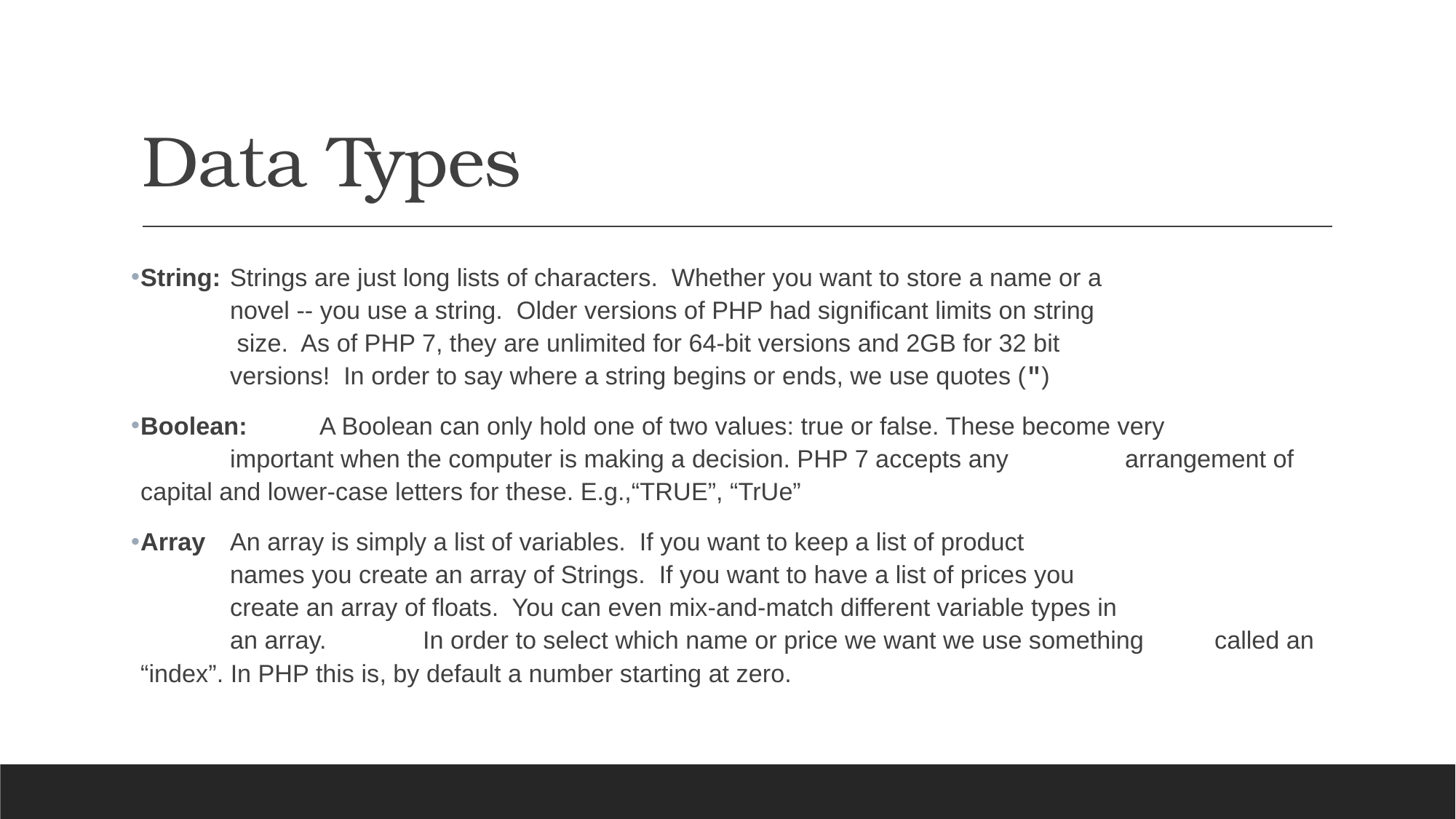

# Data Types
String:		Strings are just long lists of characters.  Whether you want to store a name or a
		novel -- you use a string.  Older versions of PHP had significant limits on string
		 size.  As of PHP 7, they are unlimited for 64-bit versions and 2GB for 32 bit
		versions!  In order to say where a string begins or ends, we use quotes (")
Boolean:	A Boolean can only hold one of two values: true or false. These become very
 		important when the computer is making a decision. PHP 7 accepts any       			arrangement of capital and lower-case letters for these. E.g.,“TRUE”, “TrUe”
Array		An array is simply a list of variables.  If you want to keep a list of product
		names you create an array of Strings.  If you want to have a list of prices you
		create an array of floats.  You can even mix-and-match different variable types in
		an array.	  In order to select which name or price we want we use something 			called an “index”. In PHP this is, by default a number starting at zero.